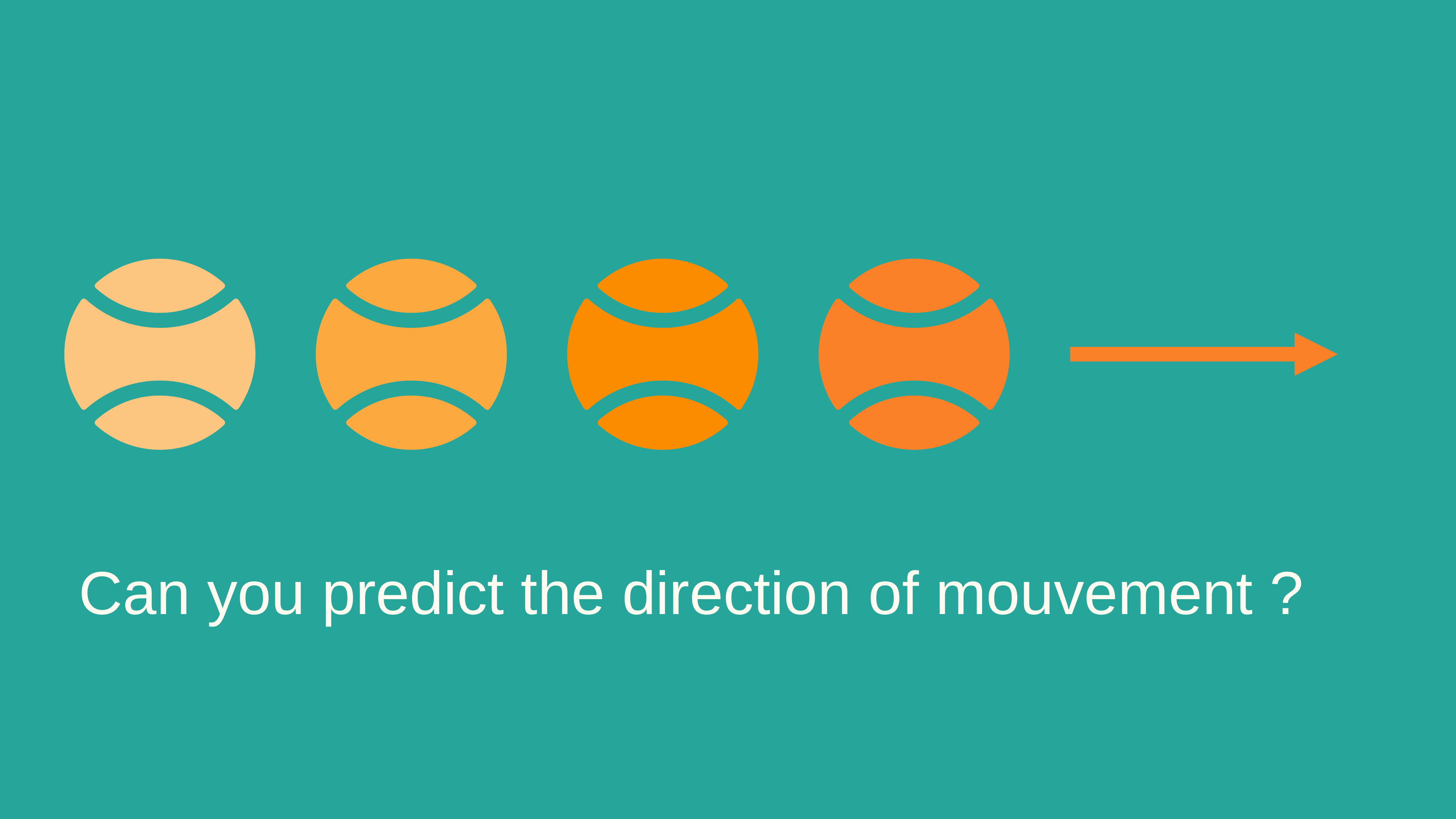

# Can you predict the direction of mouvement ?
5